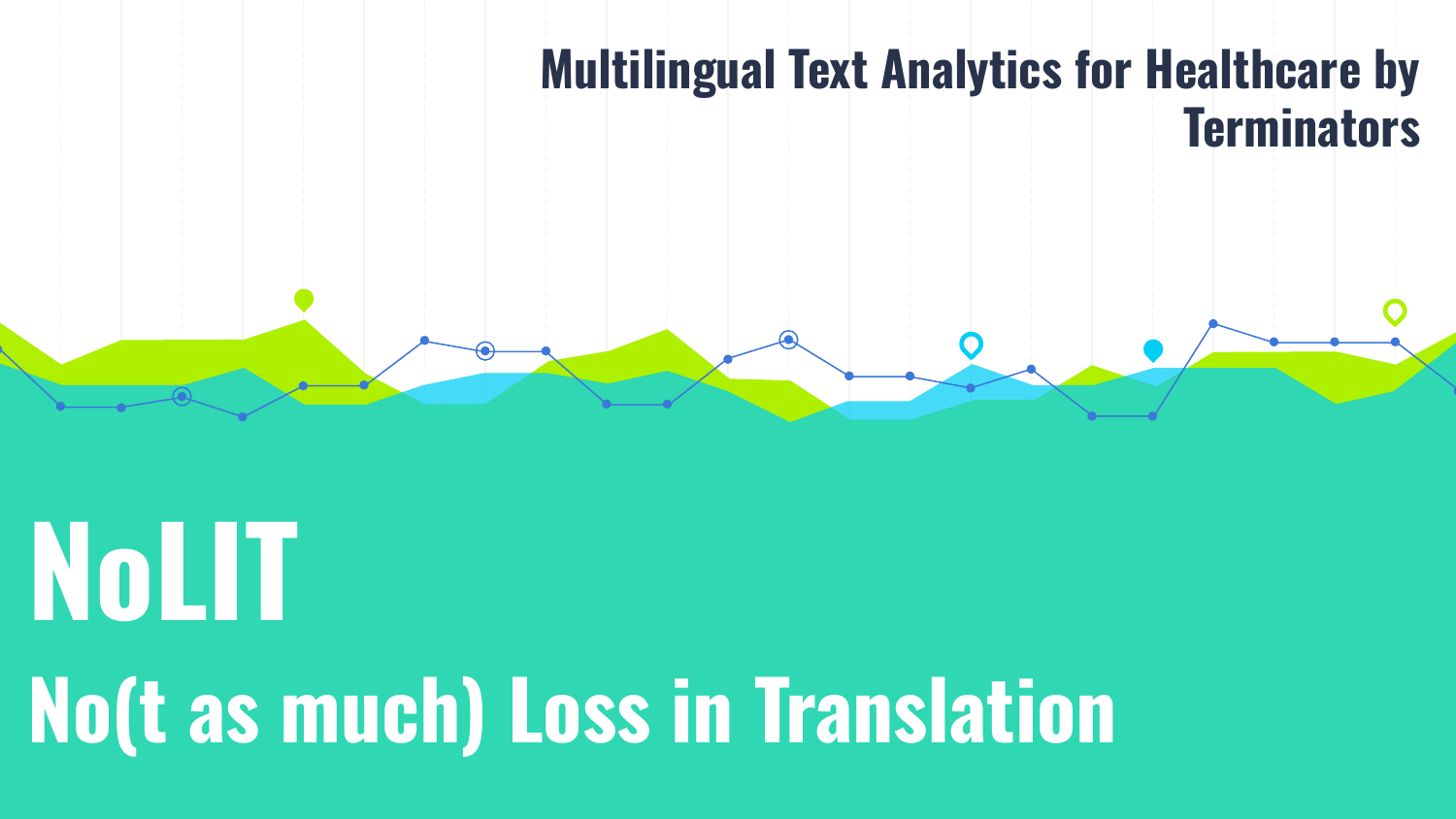

Multilingual Text Analytics for Healthcare by Terminators

# NoLIT
No(t as much) Loss in Translation